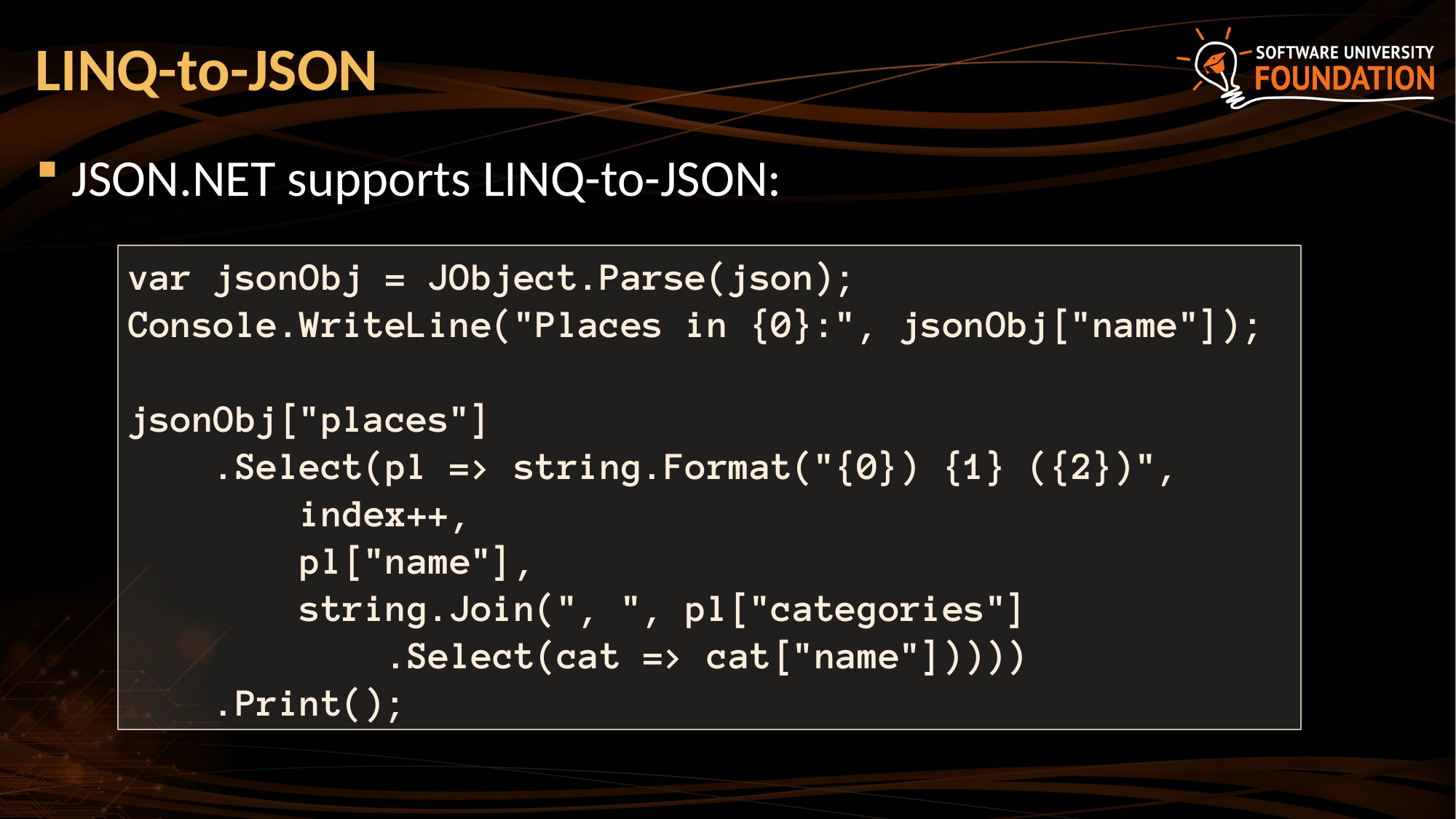

# LINQ-to-JSON
JSON.NET supports LINQ-to-JSON:
var jsonObj = JObject.Parse(json);
Console.WriteLine("Places in {0}:", jsonObj["name"]);

jsonObj["places"]
    .Select(pl => string.Format("{0}) {1} ({2})",
        index++,
        pl["name"],
        string.Join(", ", pl["categories"]
            .Select(cat => cat["name"]))))
    .Print();